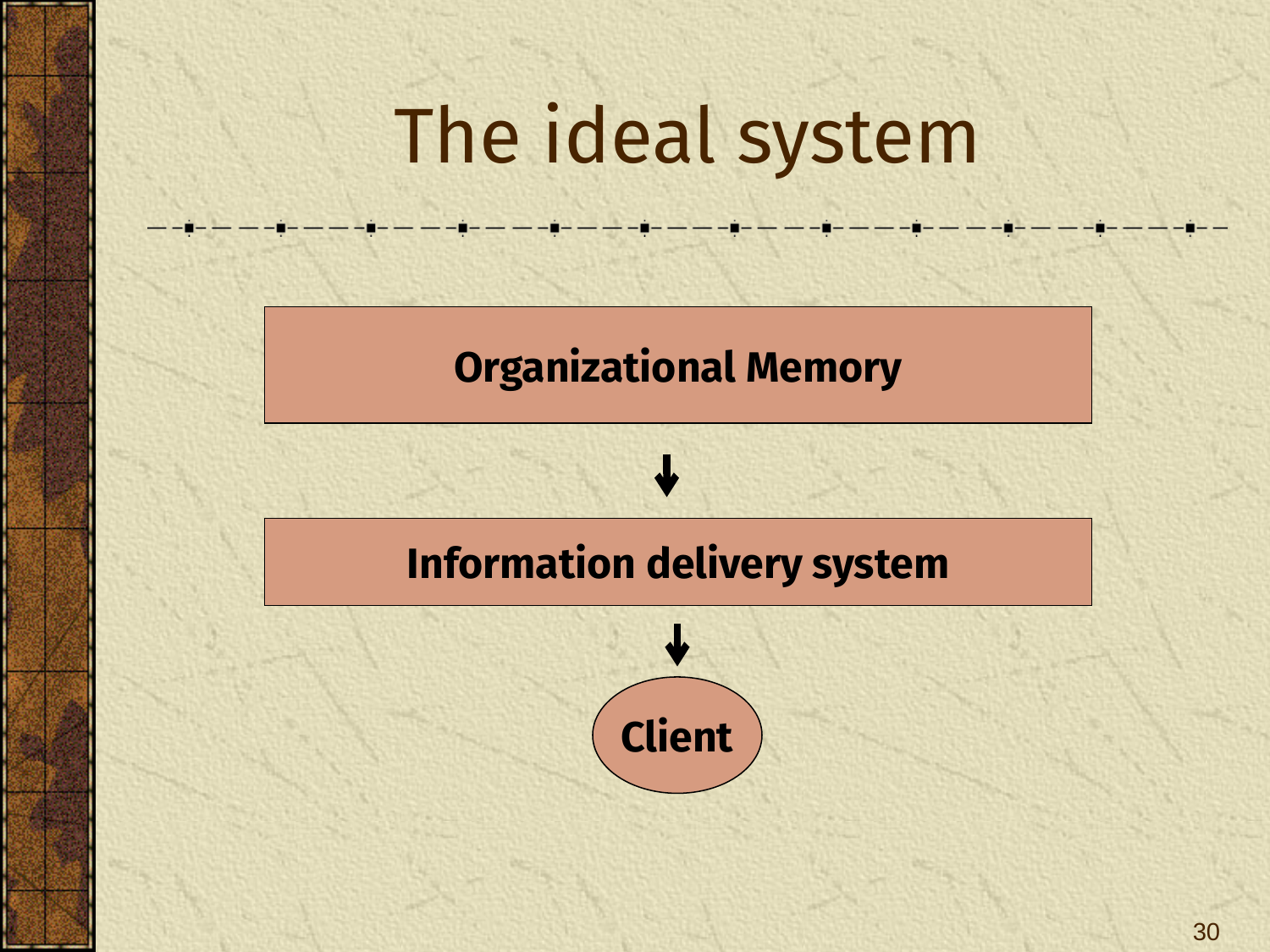

# The ideal system
Organizational Memory

Information delivery system

Client
30